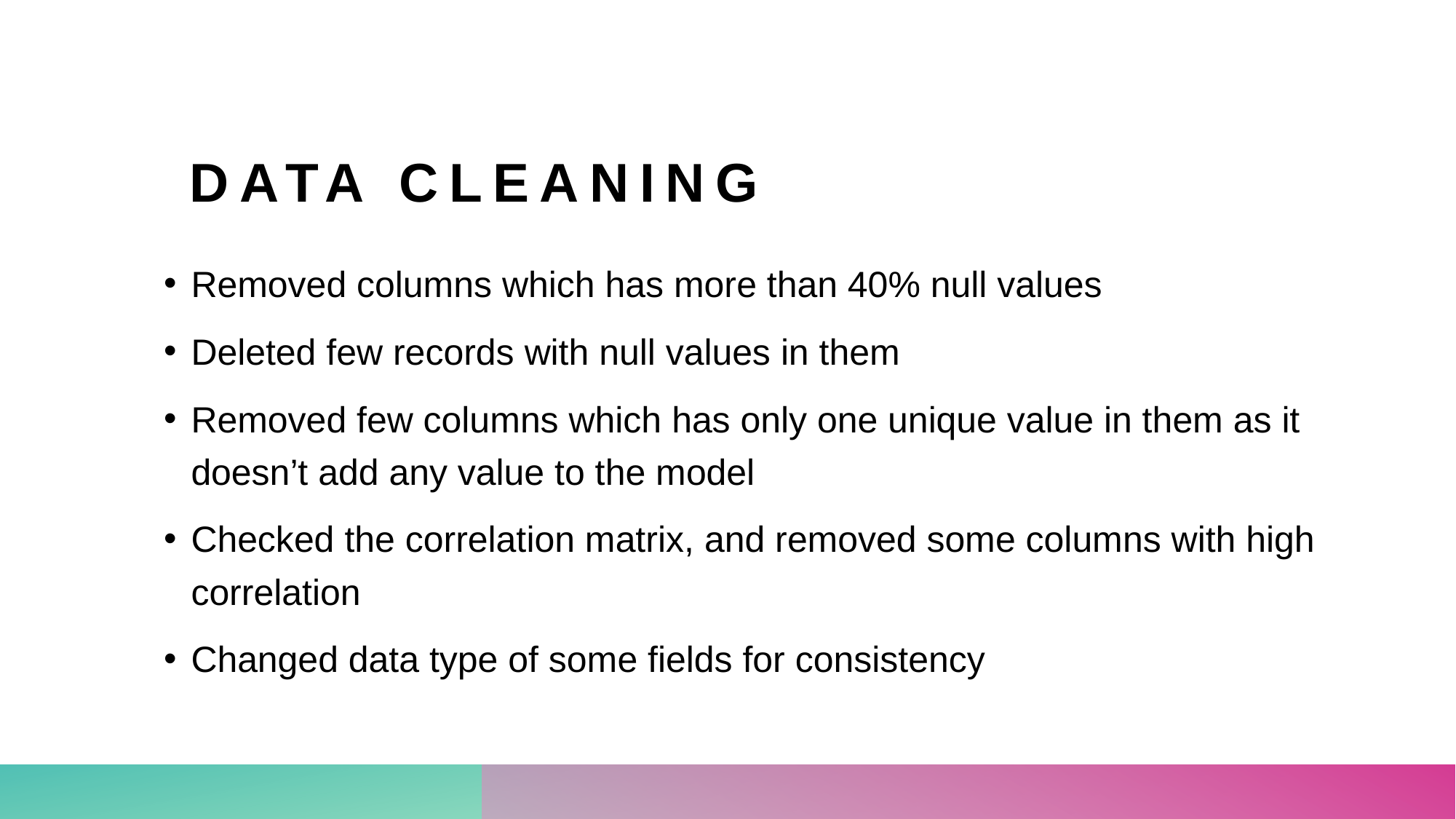

# data cleaning
Removed columns which has more than 40% null values
Deleted few records with null values in them
Removed few columns which has only one unique value in them as it doesn’t add any value to the model
Checked the correlation matrix, and removed some columns with high correlation
Changed data type of some fields for consistency